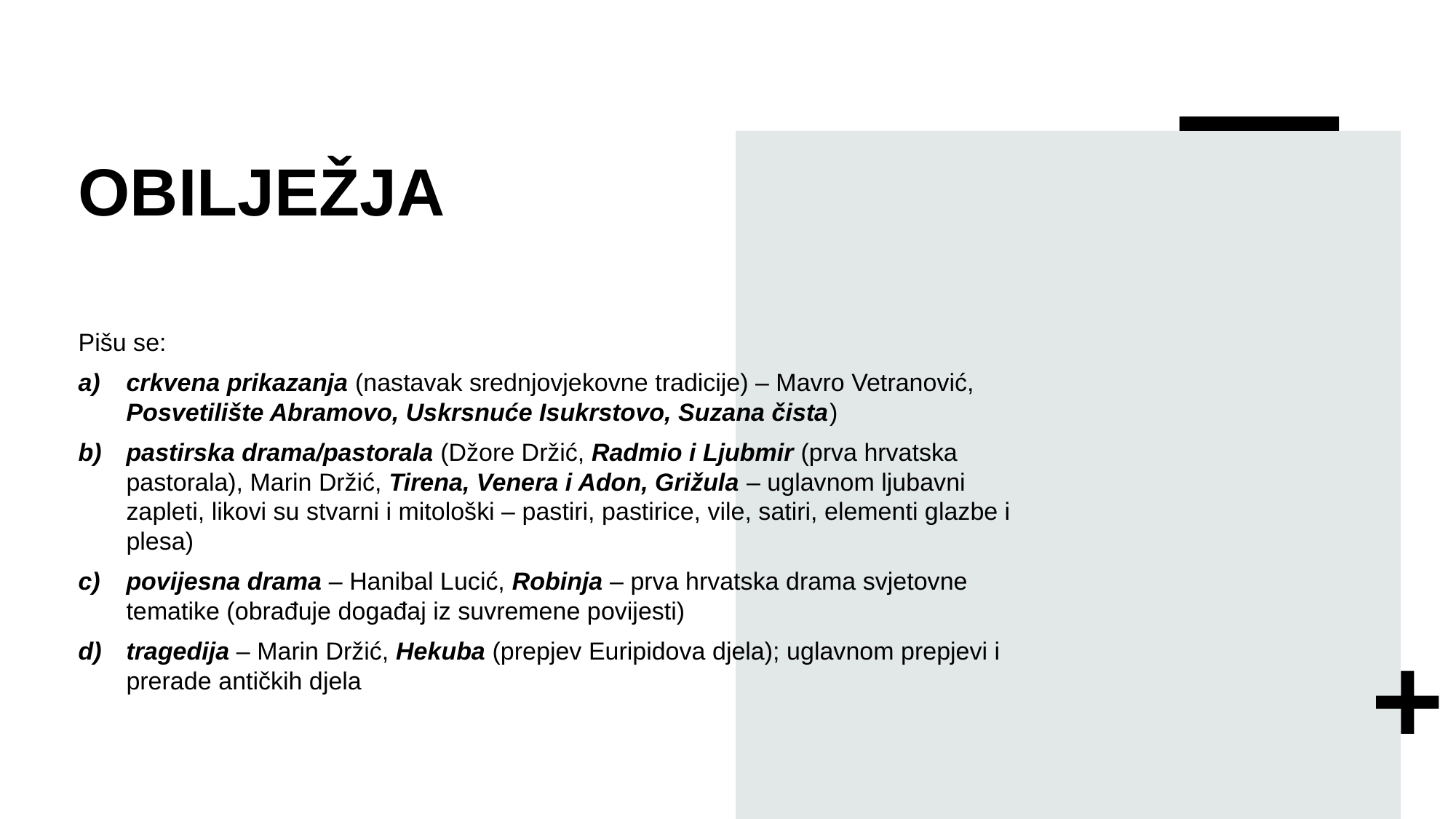

# OBILJEŽJA
Pišu se:
crkvena prikazanja (nastavak srednjovjekovne tradicije) – Mavro Vetranović, Posvetilište Abramovo, Uskrsnuće Isukrstovo, Suzana čista)
pastirska drama/pastorala (Džore Držić, Radmio i Ljubmir (prva hrvatska pastorala), Marin Držić, Tirena, Venera i Adon, Grižula – uglavnom ljubavni zapleti, likovi su stvarni i mitološki – pastiri, pastirice, vile, satiri, elementi glazbe i plesa)
povijesna drama – Hanibal Lucić, Robinja – prva hrvatska drama svjetovne tematike (obrađuje događaj iz suvremene povijesti)
tragedija – Marin Držić, Hekuba (prepjev Euripidova djela); uglavnom prepjevi i prerade antičkih djela